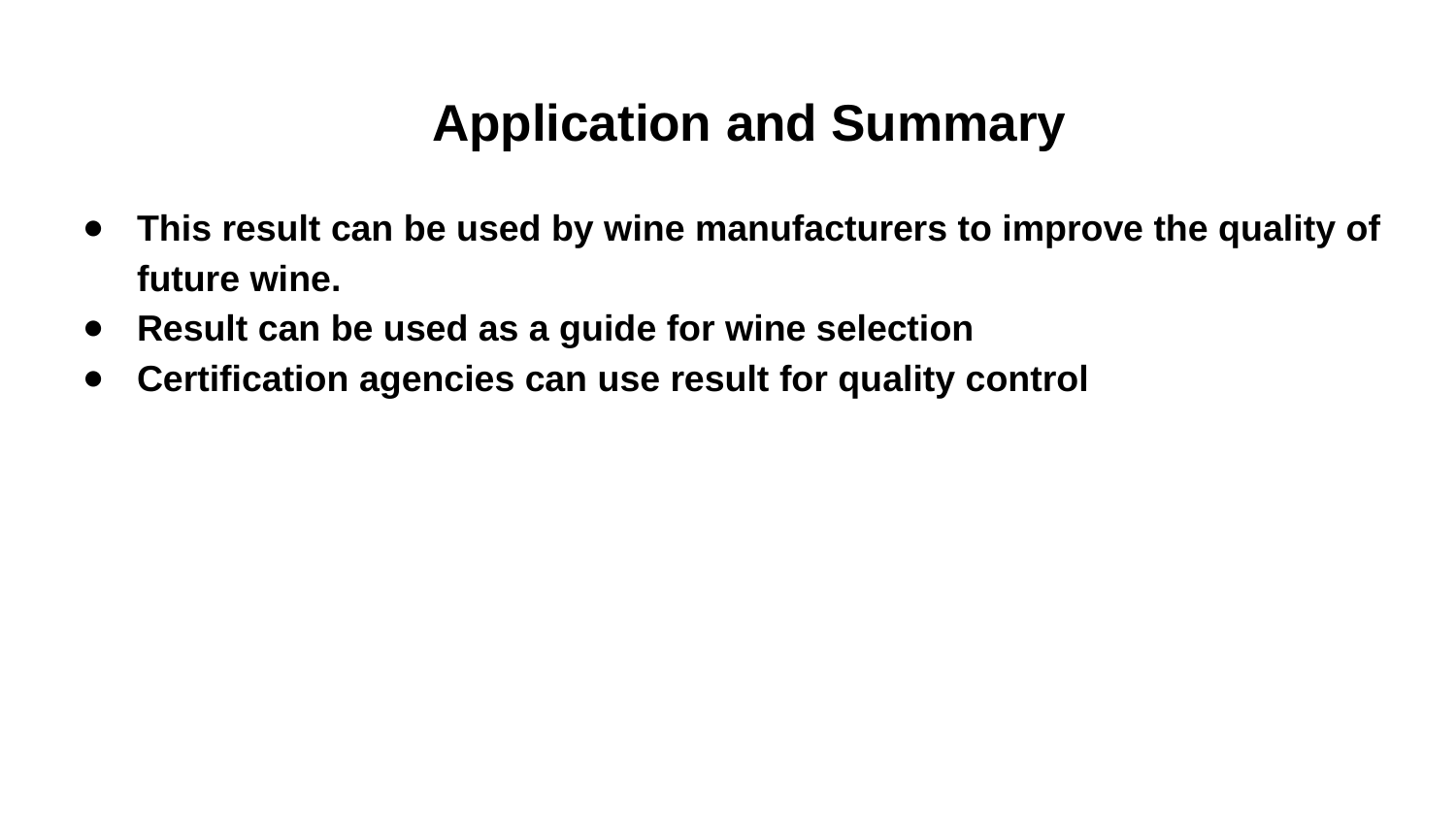

# Application and Summary
This result can be used by wine manufacturers to improve the quality of future wine.
Result can be used as a guide for wine selection
Certification agencies can use result for quality control